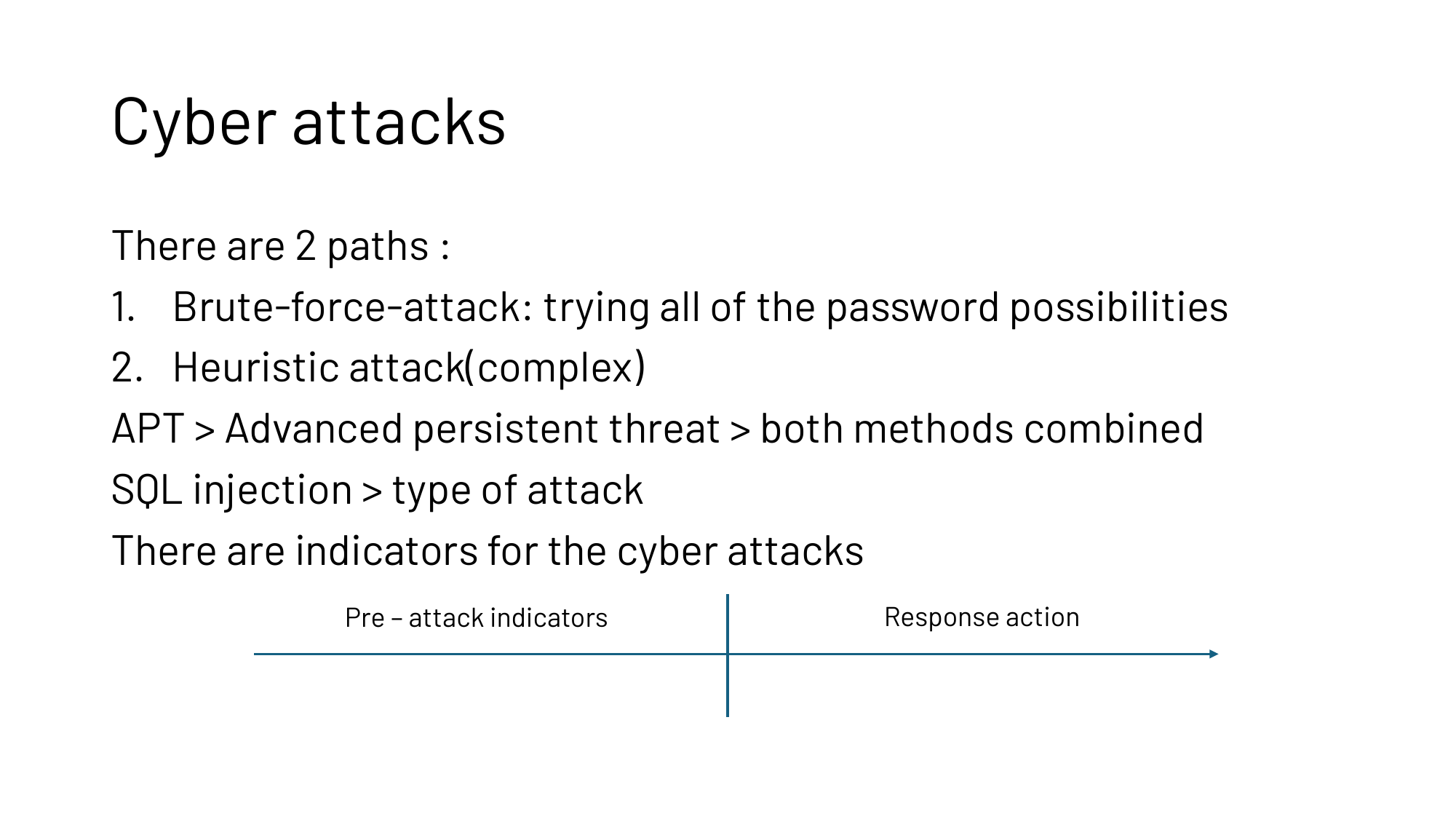

# Cyber attacks
There are 2 paths :
Brute-force-attack: trying all of the password possibilities
Heuristic attack(complex)
APT > Advanced persistent threat > both methods combined
SQL injection > type of attack
There are indicators for the cyber attacks

Response action
Pre – attack indicators